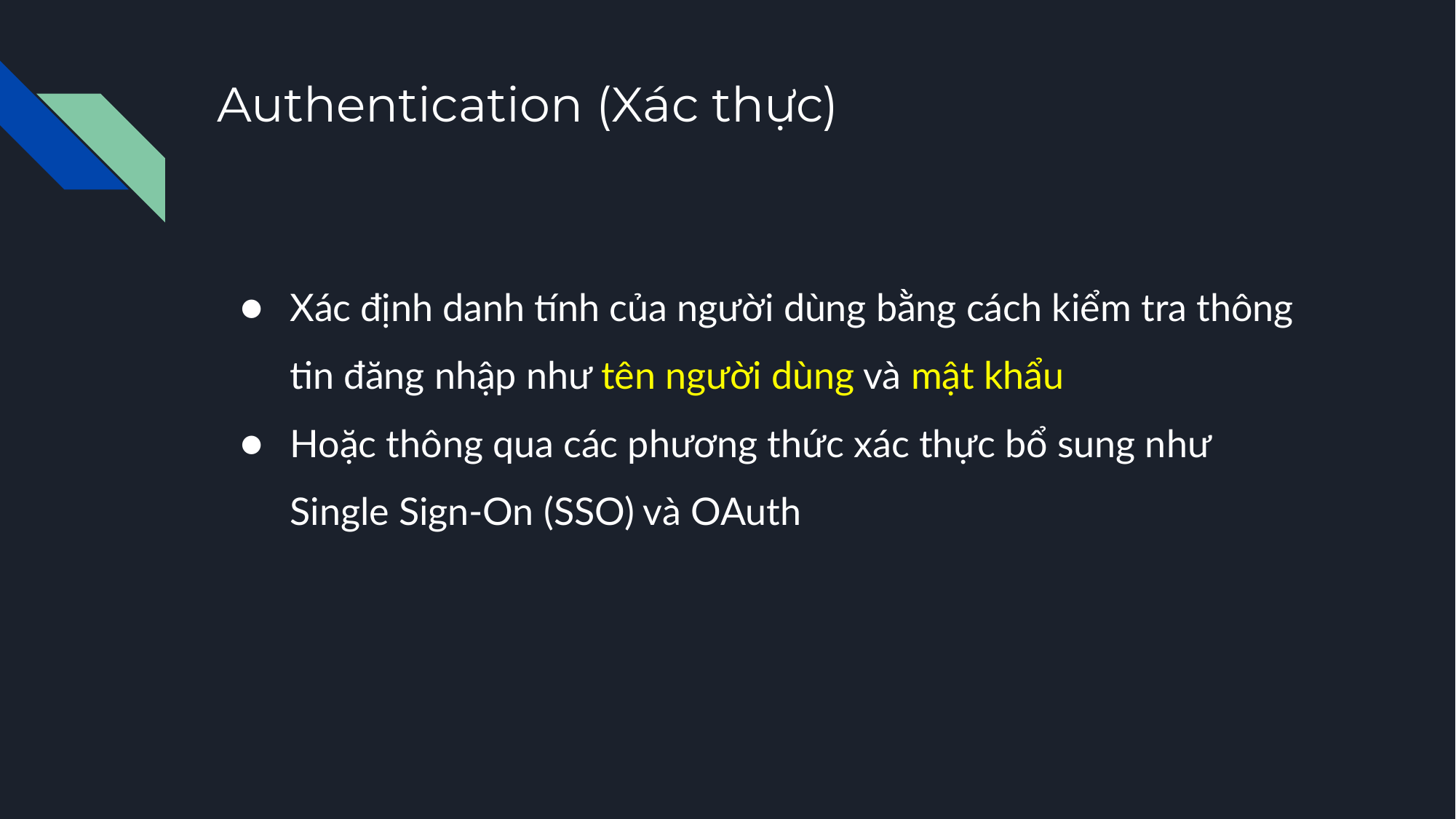

# Authentication (Xác thực)
Xác định danh tính của người dùng bằng cách kiểm tra thông tin đăng nhập như tên người dùng và mật khẩu
Hoặc thông qua các phương thức xác thực bổ sung như Single Sign-On (SSO) và OAuth